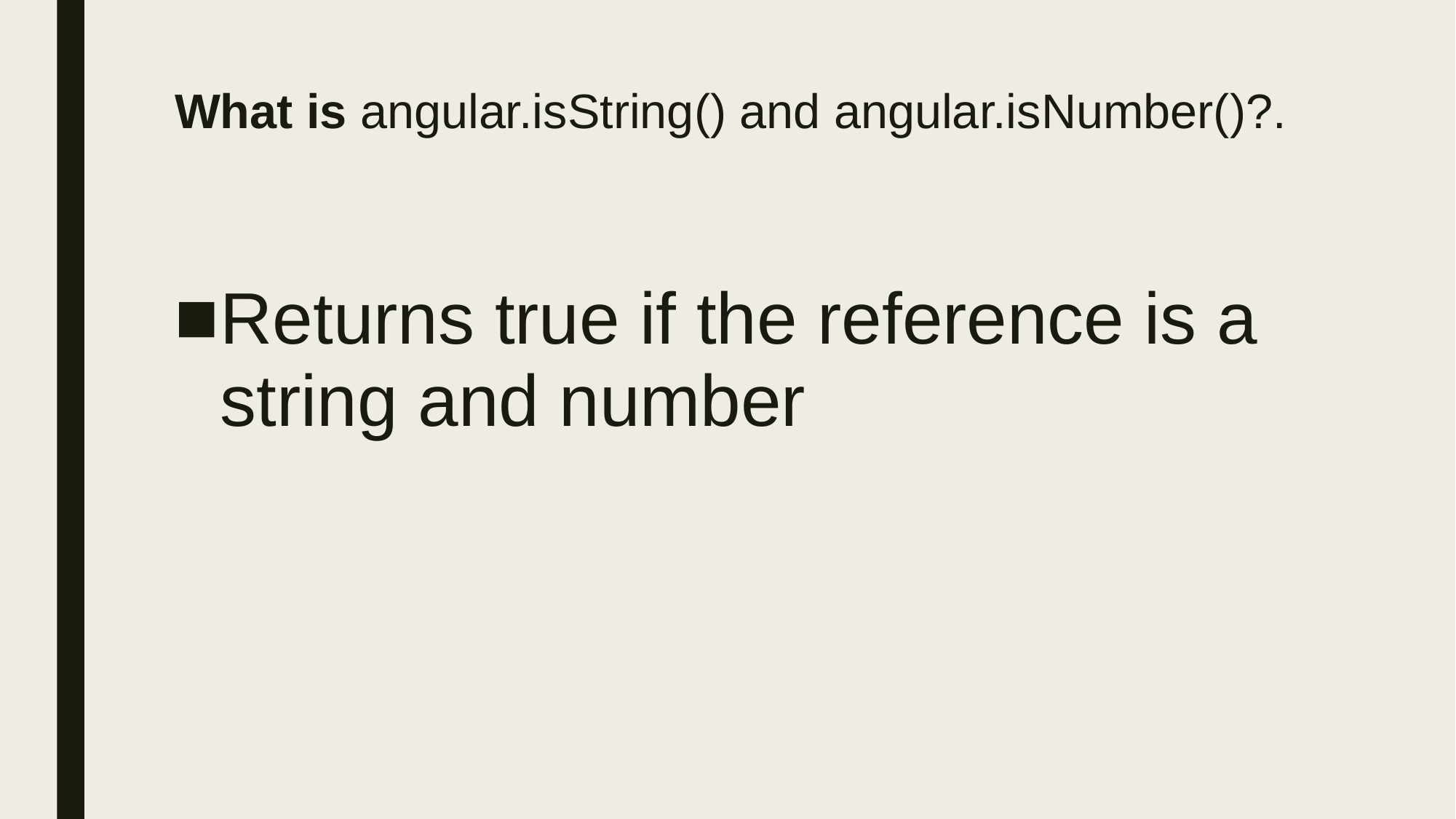

# What is angular.isString() and angular.isNumber()?.
Returns true if the reference is a string and number